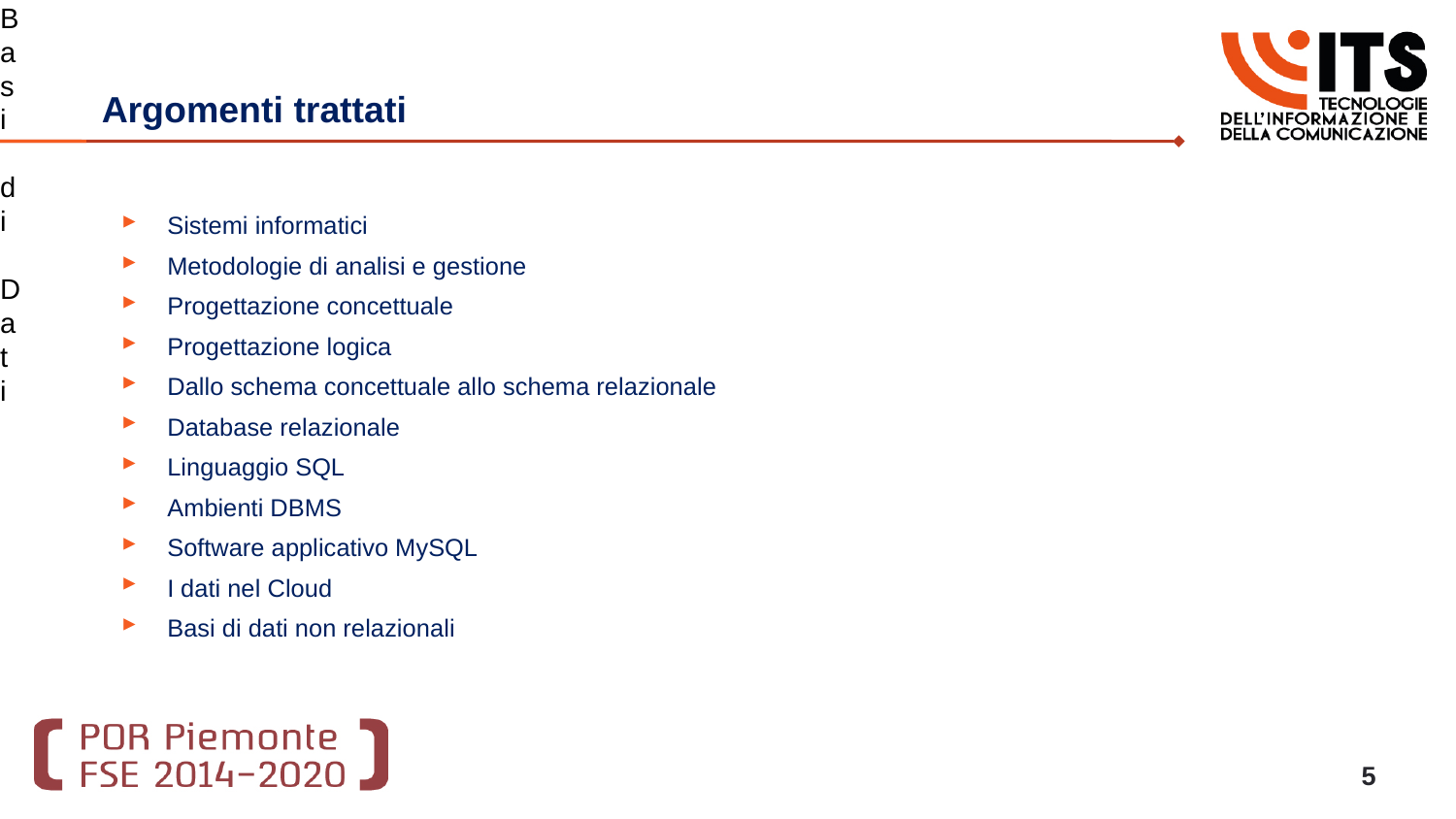

Basi di Dati
Argomenti trattati
Sistemi informatici
Metodologie di analisi e gestione
Progettazione concettuale
Progettazione logica
Dallo schema concettuale allo schema relazionale
Database relazionale
Linguaggio SQL
Ambienti DBMS
Software applicativo MySQL
I dati nel Cloud
Basi di dati non relazionali

5